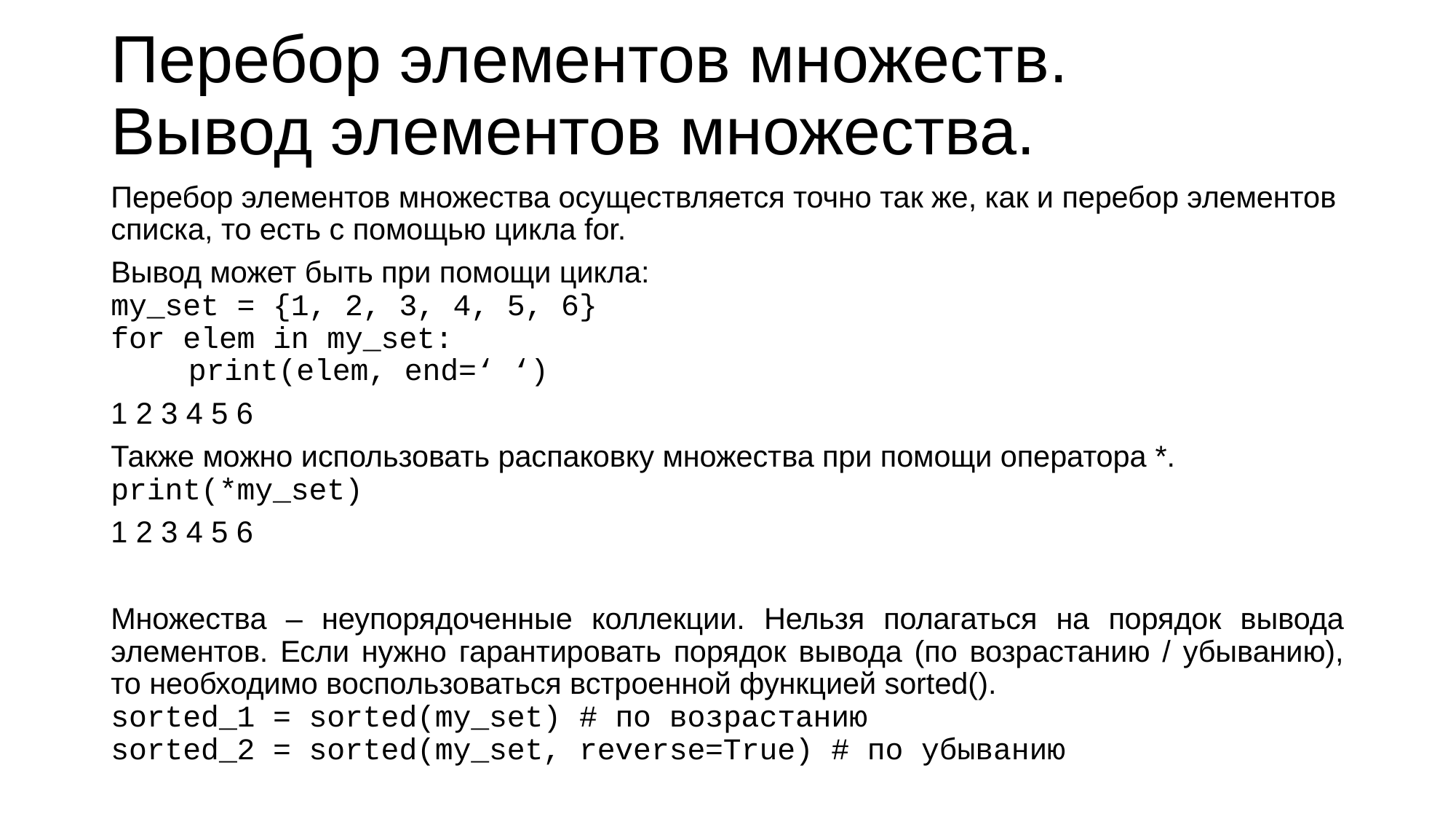

# Перебор элементов множеств. Вывод элементов множества.
Перебор элементов множества осуществляется точно так же, как и перебор элементов списка, то есть с помощью цикла for.
Вывод может быть при помощи цикла:
my_set = {1, 2, 3, 4, 5, 6}
for elem in my_set:
	print(elem, end=‘ ‘)
1 2 3 4 5 6
Также можно использовать распаковку множества при помощи оператора *.
print(*my_set)
1 2 3 4 5 6

Множества – неупорядоченные коллекции. Нельзя полагаться на порядок вывода элементов. Если нужно гарантировать порядок вывода (по возрастанию / убыванию), то необходимо воспользоваться встроенной функцией sorted().
sorted_1 = sorted(my_set) # по возрастанию
sorted_2 = sorted(my_set, reverse=True) # по убыванию